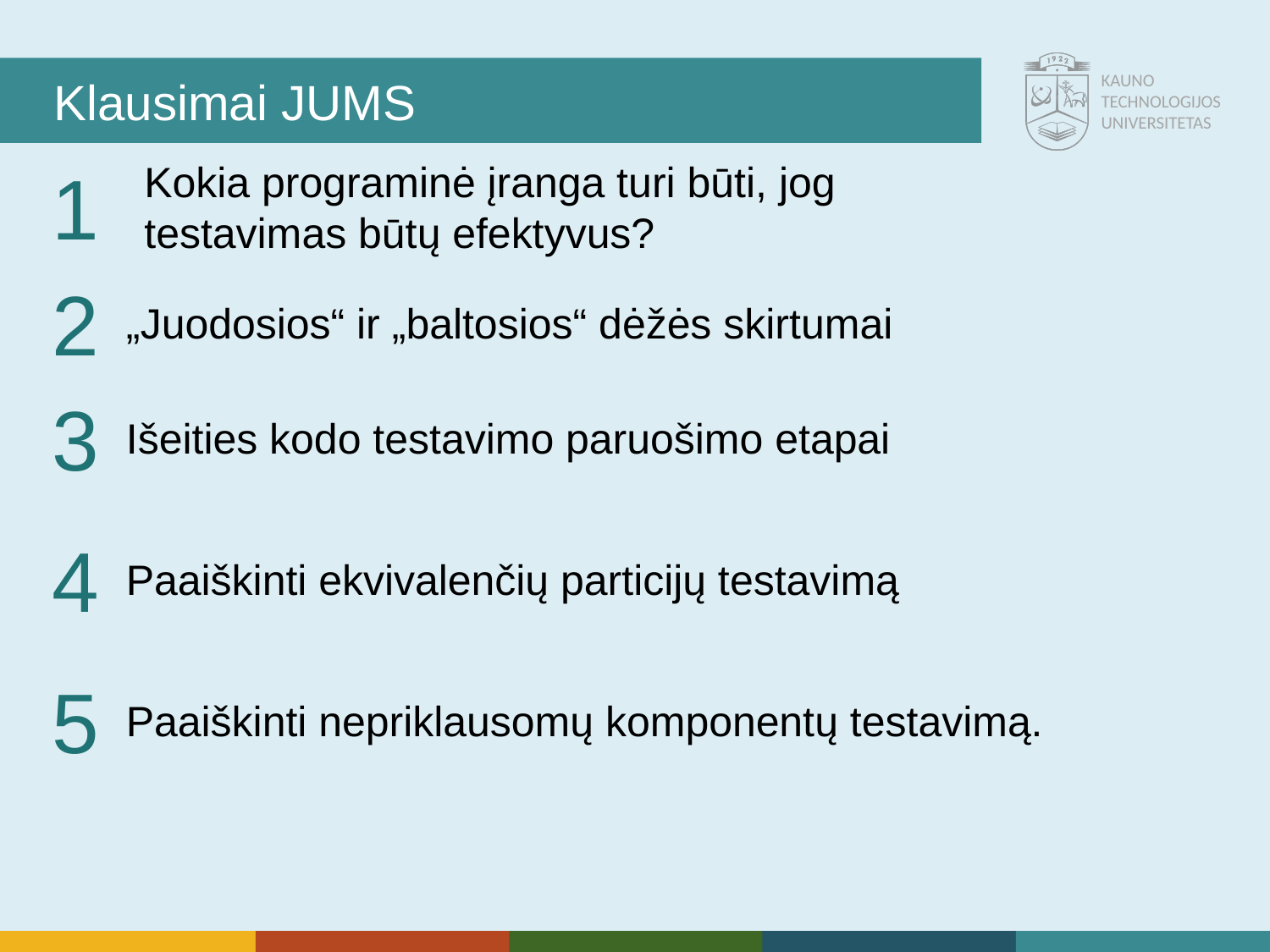

Klausimai JUMS
1
Kokia programinė įranga turi būti, jog testavimas būtų efektyvus?
2
„Juodosios“ ir „baltosios“ dėžės skirtumai
3
Išeities kodo testavimo paruošimo etapai
4
Paaiškinti ekvivalenčių particijų testavimą
5
Paaiškinti nepriklausomų komponentų testavimą.